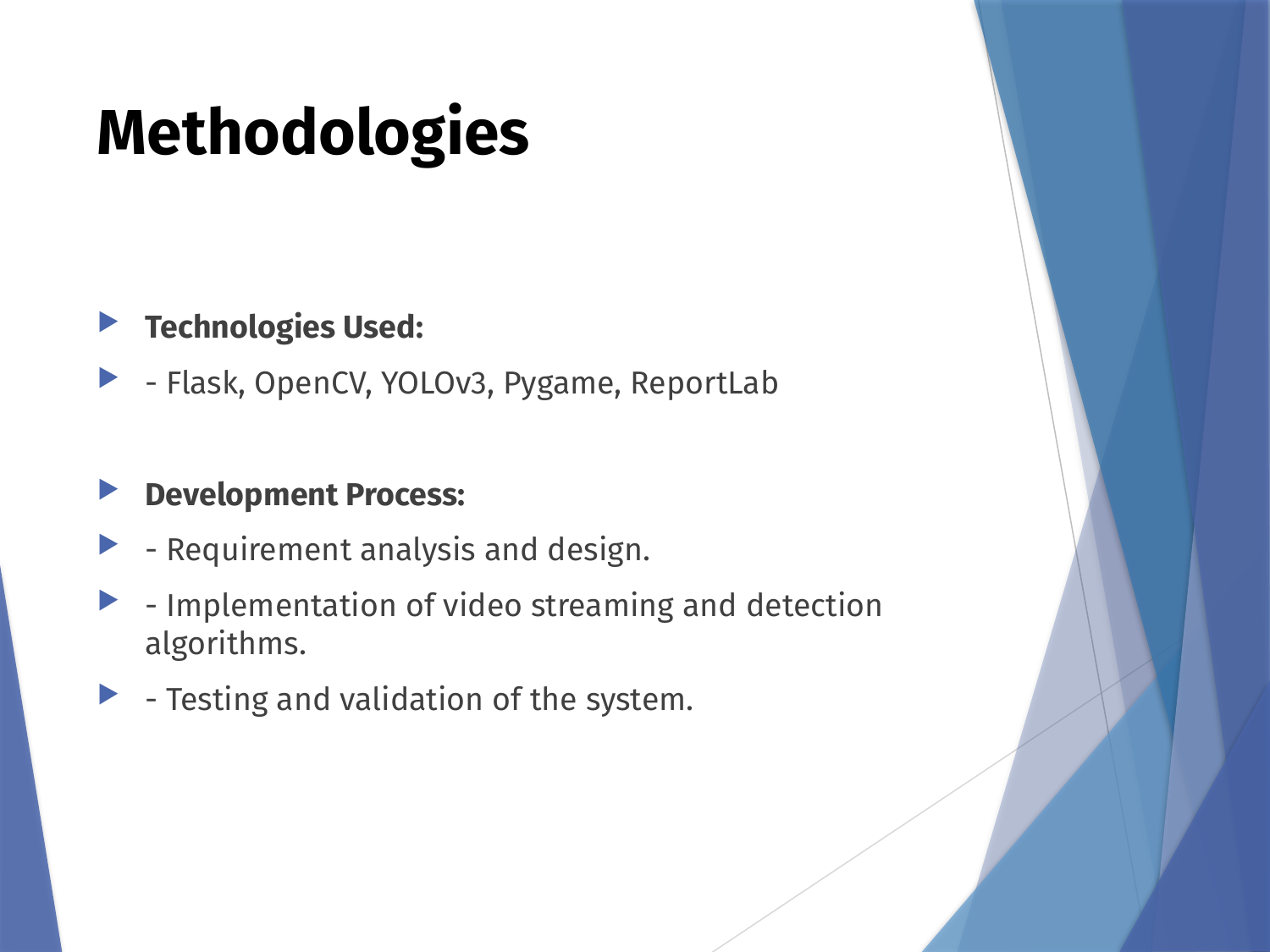

# Methodologies
Technologies Used:
- Flask, OpenCV, YOLOv3, Pygame, ReportLab

Development Process:
- Requirement analysis and design.
- Implementation of video streaming and detection algorithms.
- Testing and validation of the system.